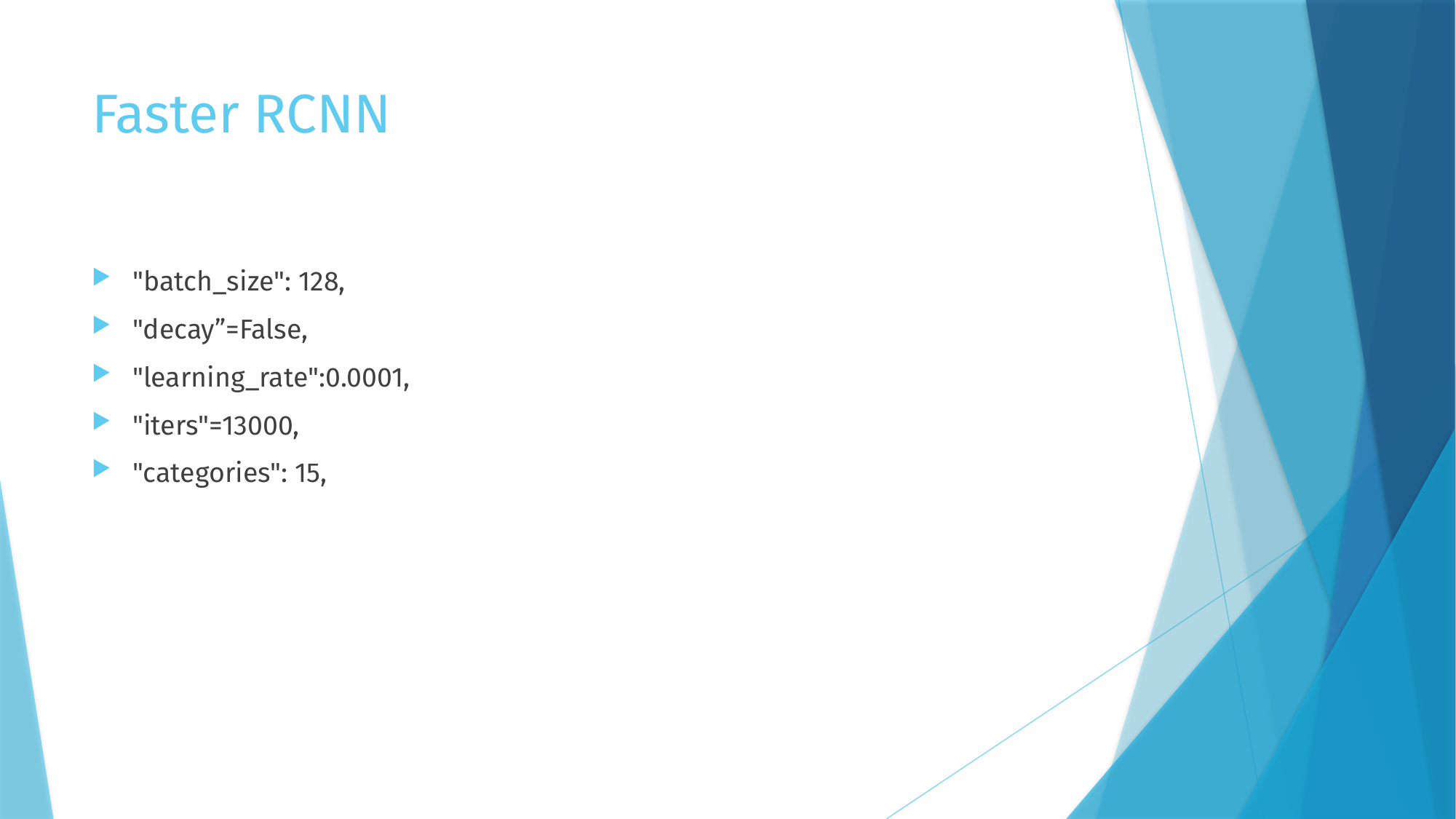

# Faster RCNN
"batch_size": 128,
"decay”=False,
"learning_rate":0.0001,
"iters"=13000,
"categories": 15,